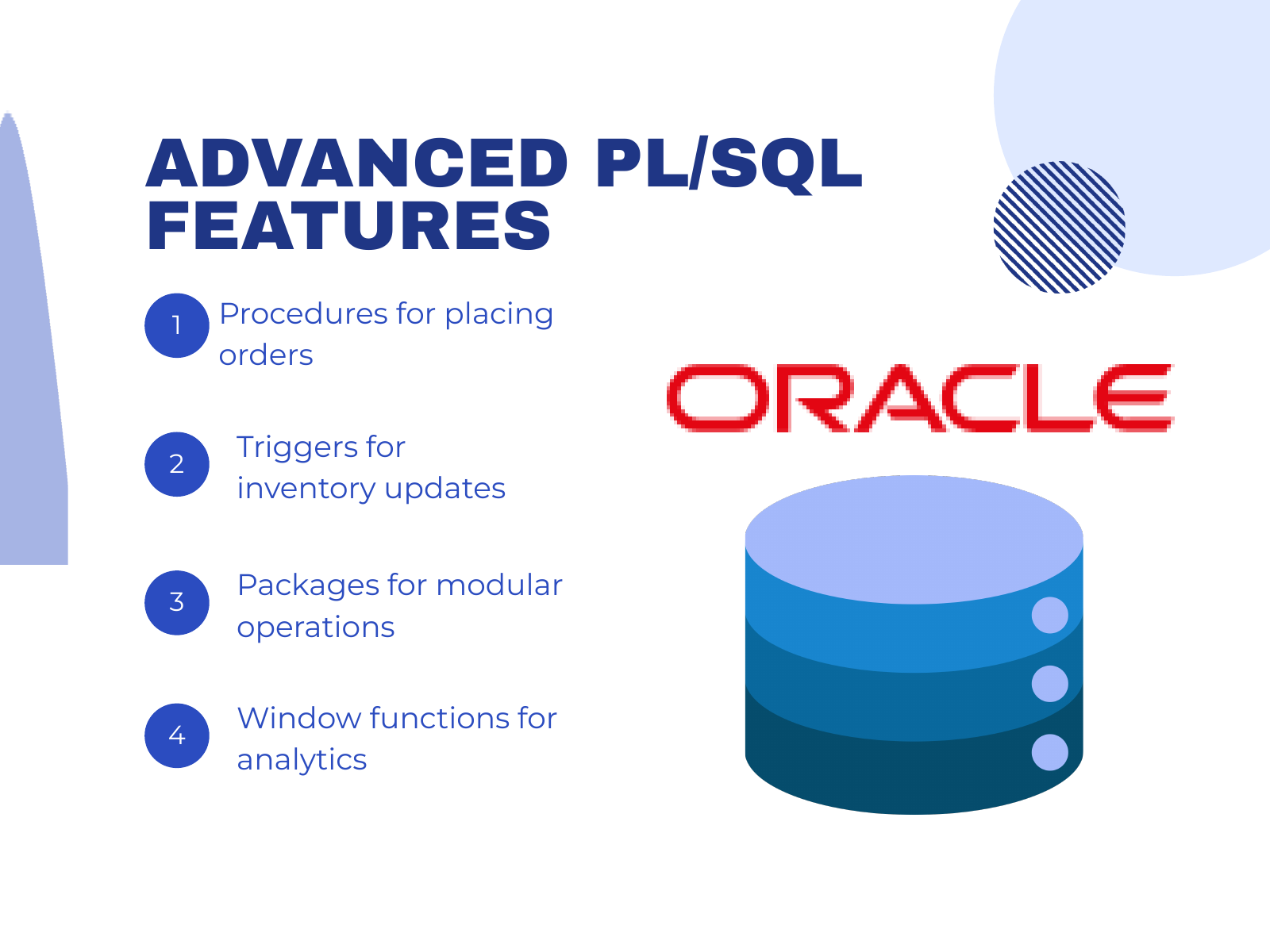

ADVANCED PL/SQL FEATURES

Procedures for placing orders

1

Triggers for inventory updates

2

Packages for modular operations

3
Window functions for analytics

4